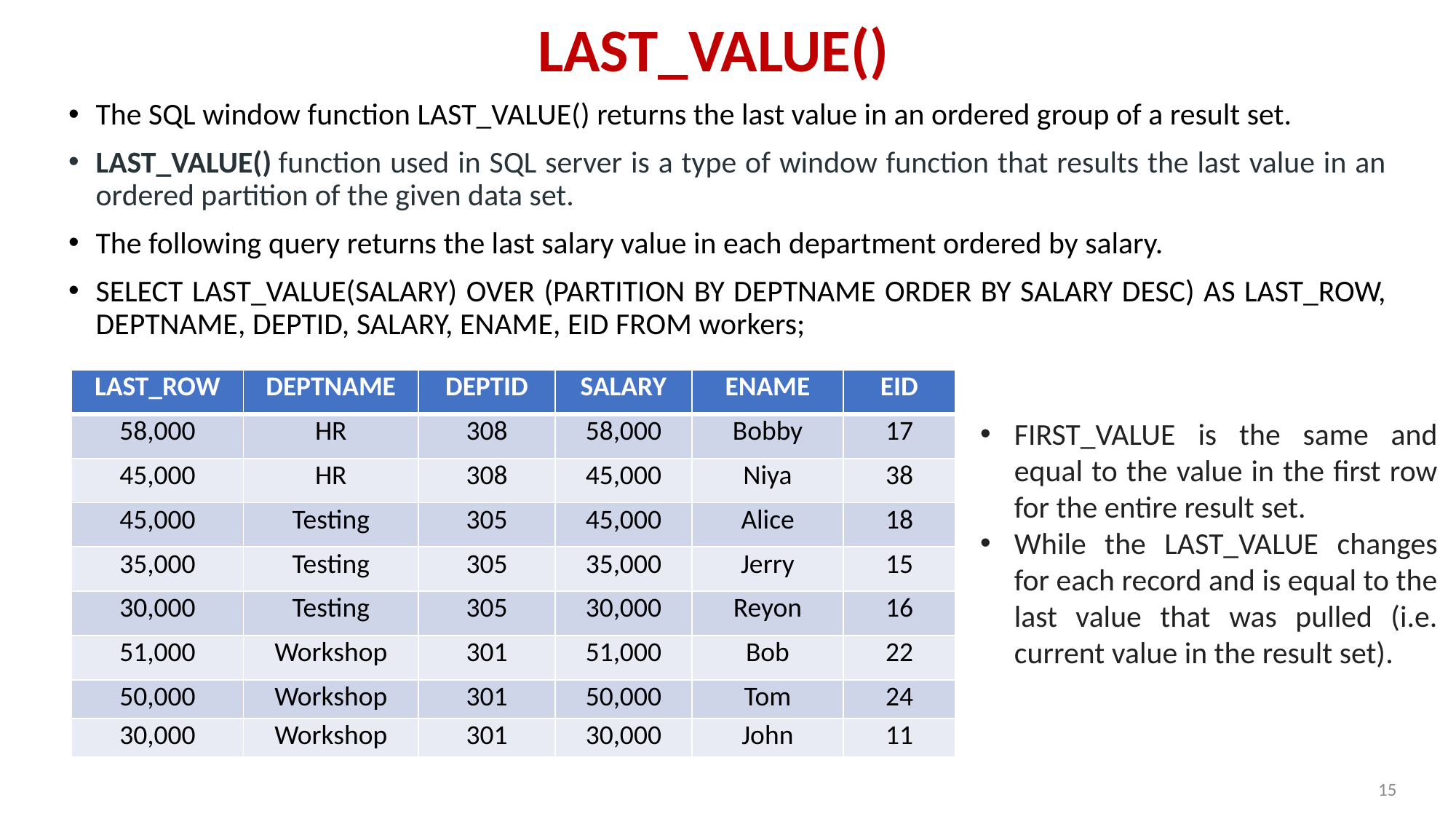

# LAST_VALUE()
The SQL window function LAST_VALUE() returns the last value in an ordered group of a result set.
LAST_VALUE() function used in SQL server is a type of window function that results the last value in an ordered partition of the given data set.
The following query returns the last salary value in each department ordered by salary.
SELECT LAST_VALUE(SALARY) OVER (PARTITION BY DEPTNAME ORDER BY SALARY DESC) AS LAST_ROW, DEPTNAME, DEPTID, SALARY, ENAME, EID FROM workers;
| LAST\_ROW | DEPTNAME | DEPTID | SALARY | ENAME | EID |
| --- | --- | --- | --- | --- | --- |
| 58,000 | HR | 308 | 58,000 | Bobby | 17 |
| 45,000 | HR | 308 | 45,000 | Niya | 38 |
| 45,000 | Testing | 305 | 45,000 | Alice | 18 |
| 35,000 | Testing | 305 | 35,000 | Jerry | 15 |
| 30,000 | Testing | 305 | 30,000 | Reyon | 16 |
| 51,000 | Workshop | 301 | 51,000 | Bob | 22 |
| 50,000 | Workshop | 301 | 50,000 | Tom | 24 |
| 30,000 | Workshop | 301 | 30,000 | John | 11 |
FIRST_VALUE is the same and equal to the value in the first row for the entire result set.
While the LAST_VALUE changes for each record and is equal to the last value that was pulled (i.e. current value in the result set).
15